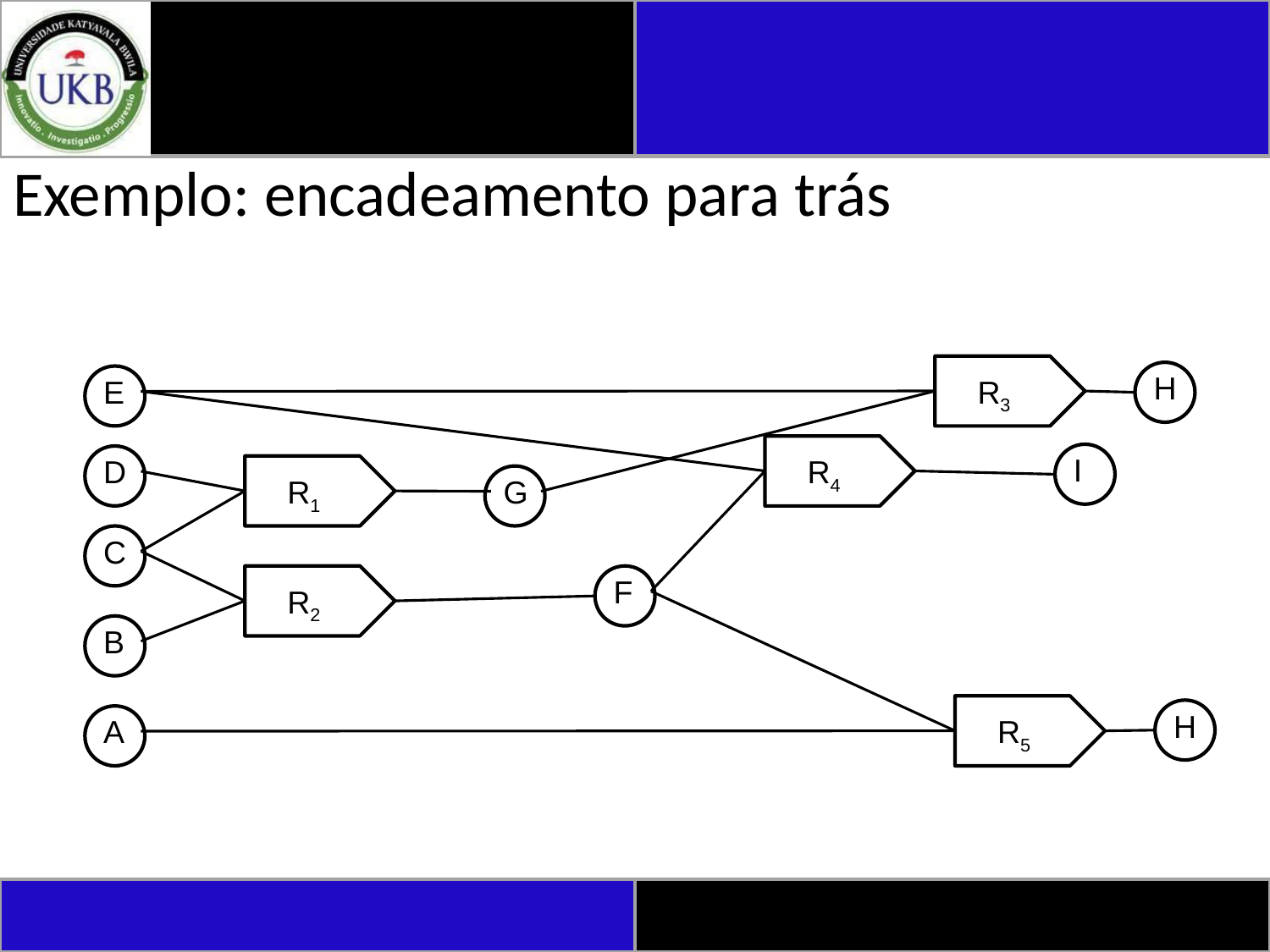

# Exemplo: encadeamento para trás

H

E
R3

R4

I

D

R1

G

C

R2

F

B

R5

H

A